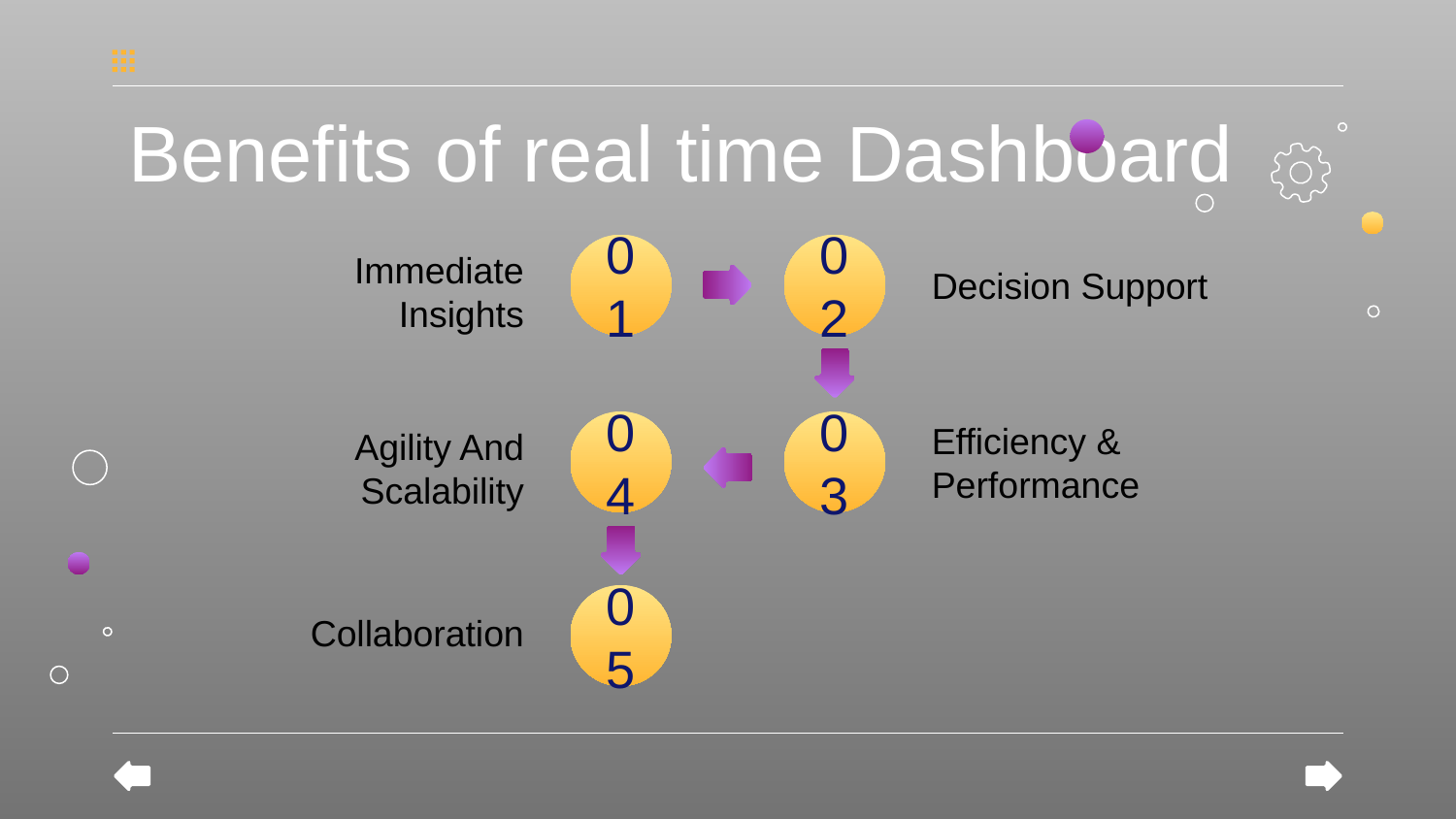

# Benefits of real time Dashboard

01
02
Decision Support
Immediate Insights

04
03
Efficiency & Performance
Agility And Scalability

05
Collaboration